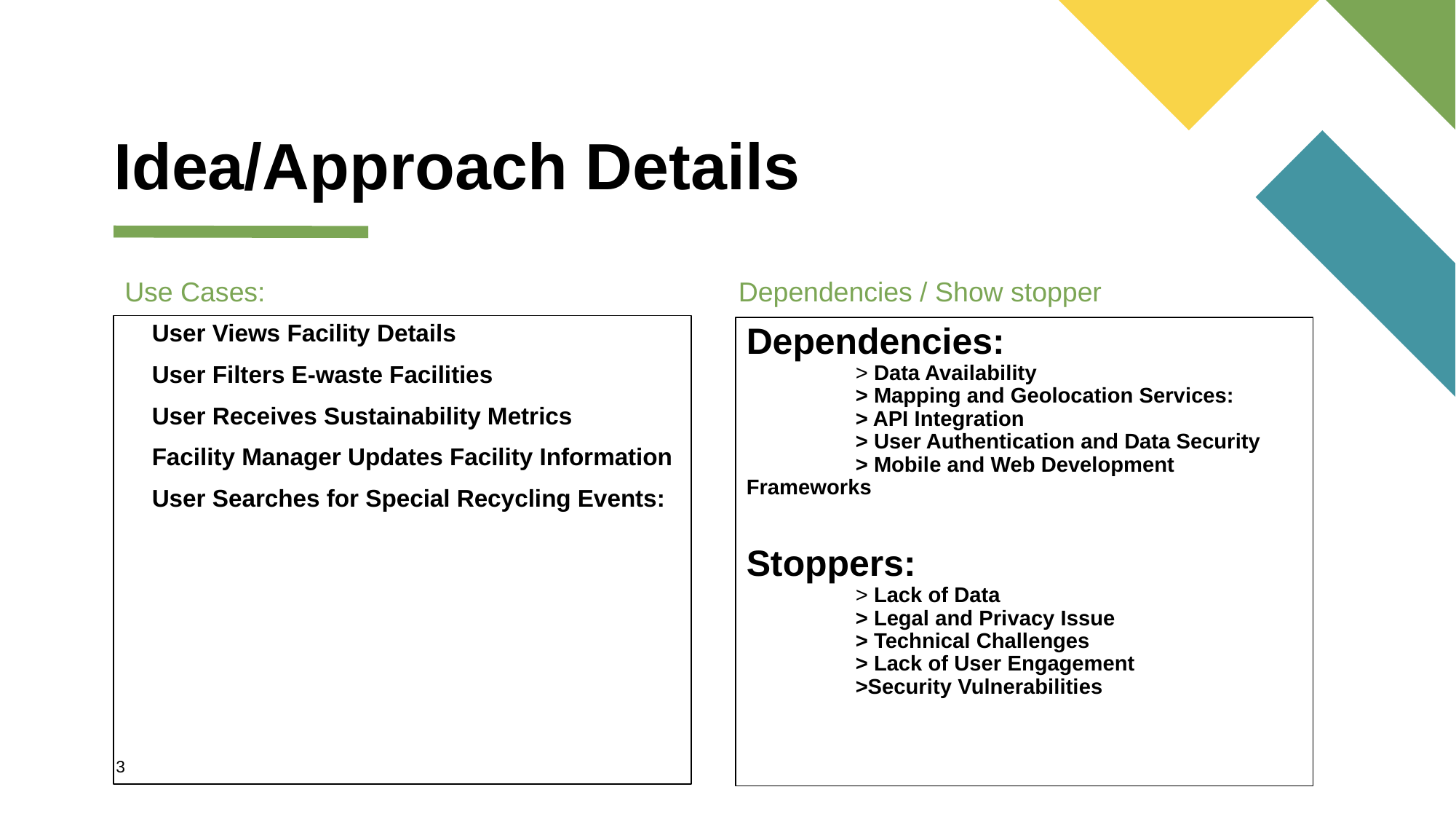

# Idea/Approach Details
Use Cases:
Dependencies / Show stopper
User Views Facility Details
User Filters E-waste Facilities
User Receives Sustainability Metrics
Facility Manager Updates Facility Information
User Searches for Special Recycling Events:

Dependencies:
	> Data Availability
	> Mapping and Geolocation Services:
	> API Integration
	> User Authentication and Data Security
	> Mobile and Web Development Frameworks

Stoppers:
	> Lack of Data
	> Legal and Privacy Issue
	> Technical Challenges
	> Lack of User Engagement
	>Security Vulnerabilities

3